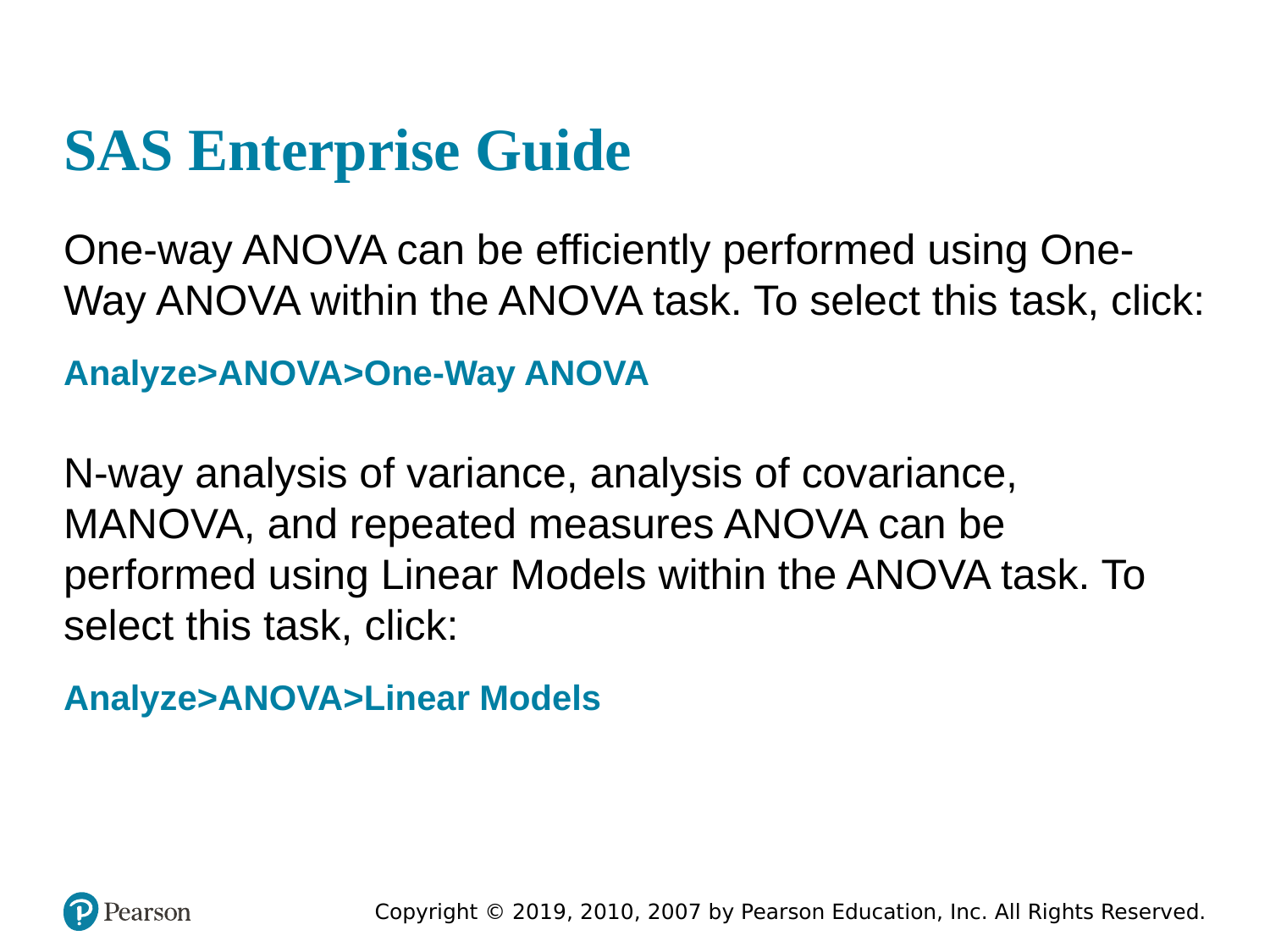

# SAS Enterprise Guide
One-way ANOVA can be efficiently performed using One-Way ANOVA within the ANOVA task. To select this task, click:
Analyze>ANOVA>One-Way ANOVA
N-way analysis of variance, analysis of covariance, MANOVA, and repeated measures ANOVA can be performed using Linear Models within the ANOVA task. To select this task, click:
Analyze>ANOVA>Linear Models